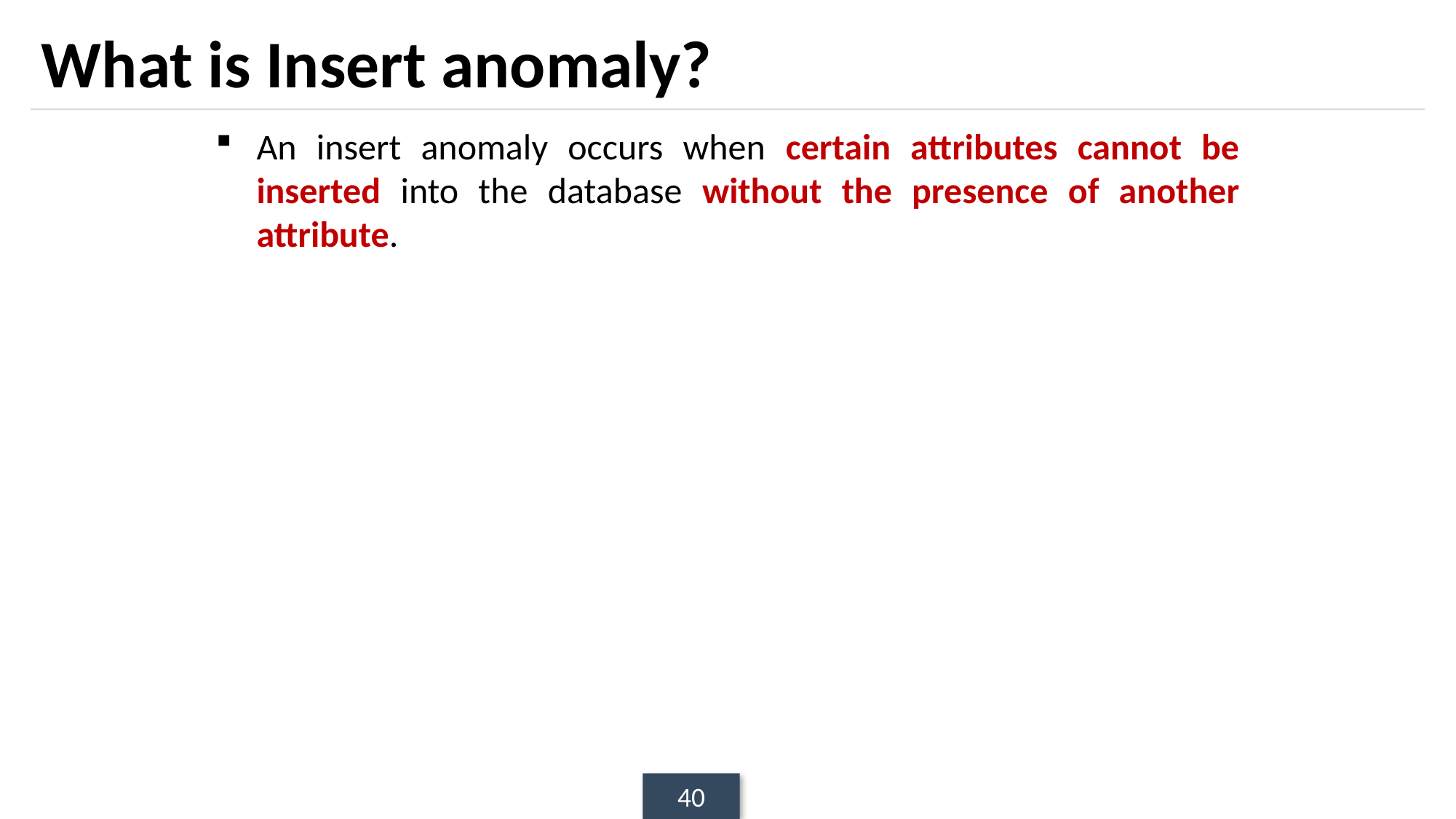

# What is Insert anomaly?
An insert anomaly occurs when certain attributes cannot be inserted into the database without the presence of another attribute.